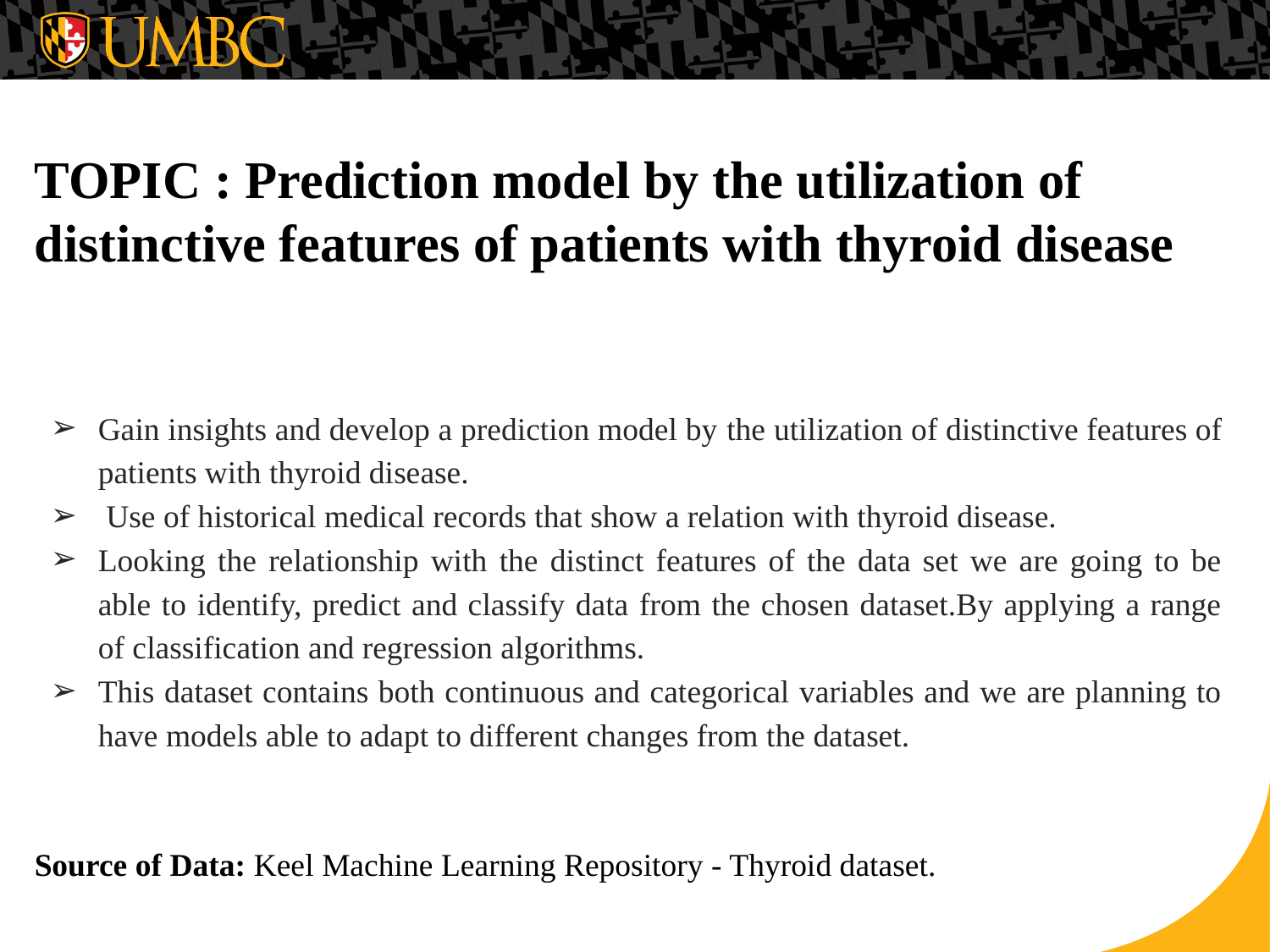

# TOPIC : Prediction model by the utilization of distinctive features of patients with thyroid disease

Gain insights and develop a prediction model by the utilization of distinctive features of patients with thyroid disease.
 Use of historical medical records that show a relation with thyroid disease.
Looking the relationship with the distinct features of the data set we are going to be able to identify, predict and classify data from the chosen dataset.By applying a range of classification and regression algorithms.
This dataset contains both continuous and categorical variables and we are planning to have models able to adapt to different changes from the dataset.

Source of Data: Keel Machine Learning Repository - Thyroid dataset.